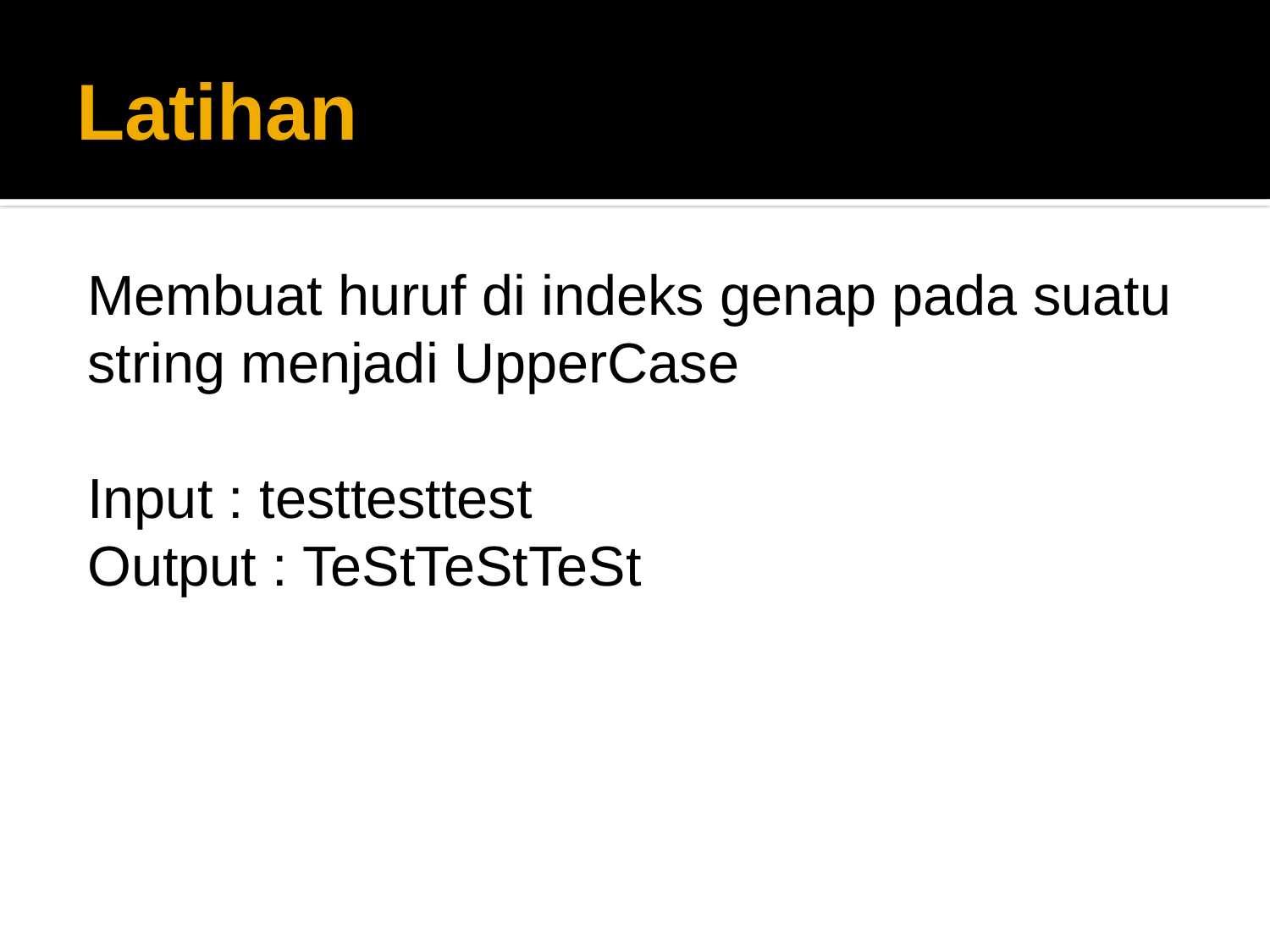

# Latihan
Membuat huruf di indeks genap pada suatu string menjadi UpperCase

Input : testtesttest
Output : TeStTeStTeSt